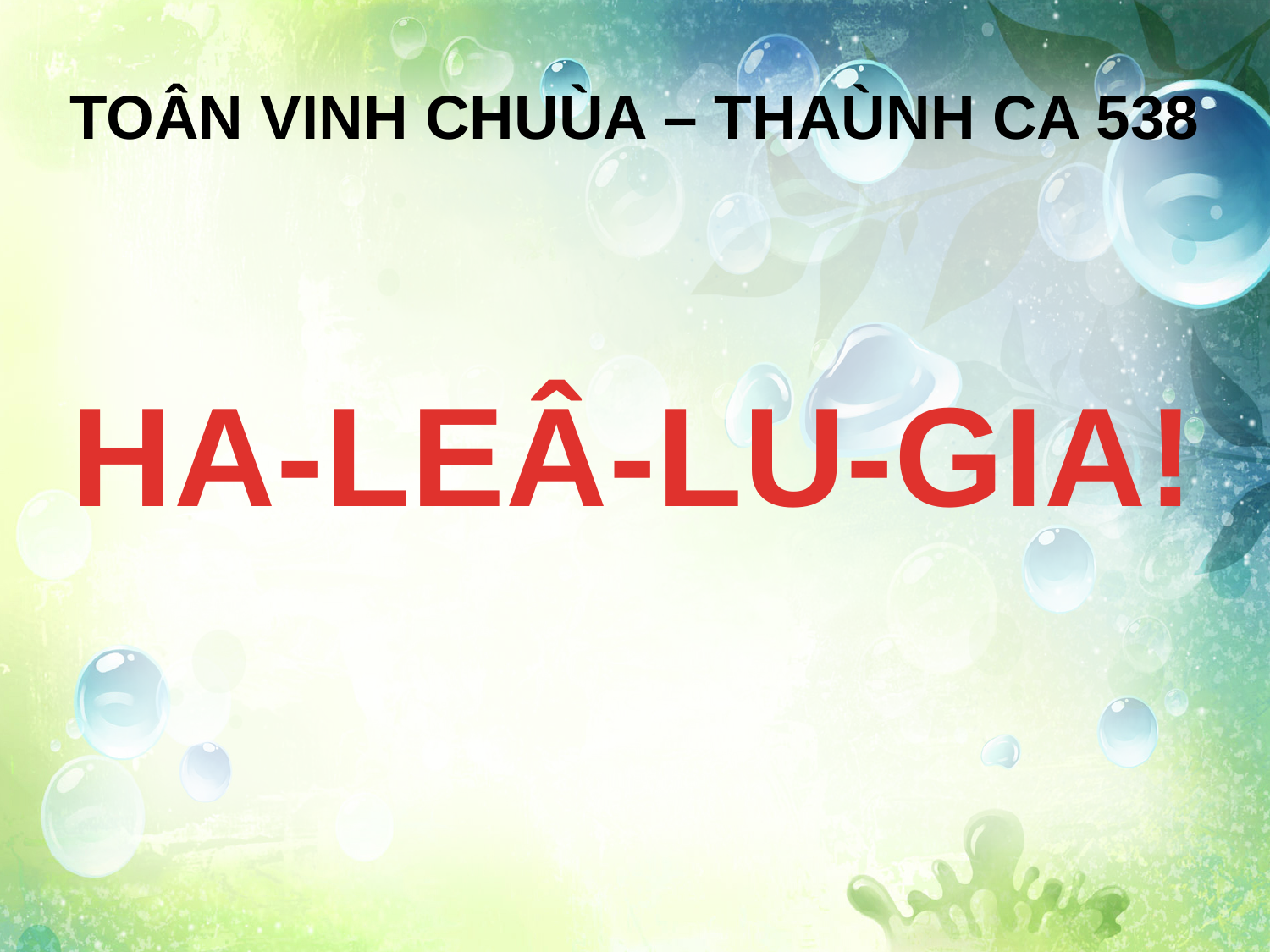

TOÂN VINH CHUÙA – THAÙNH CA 538
HA-LEÂ-LU-GIA!